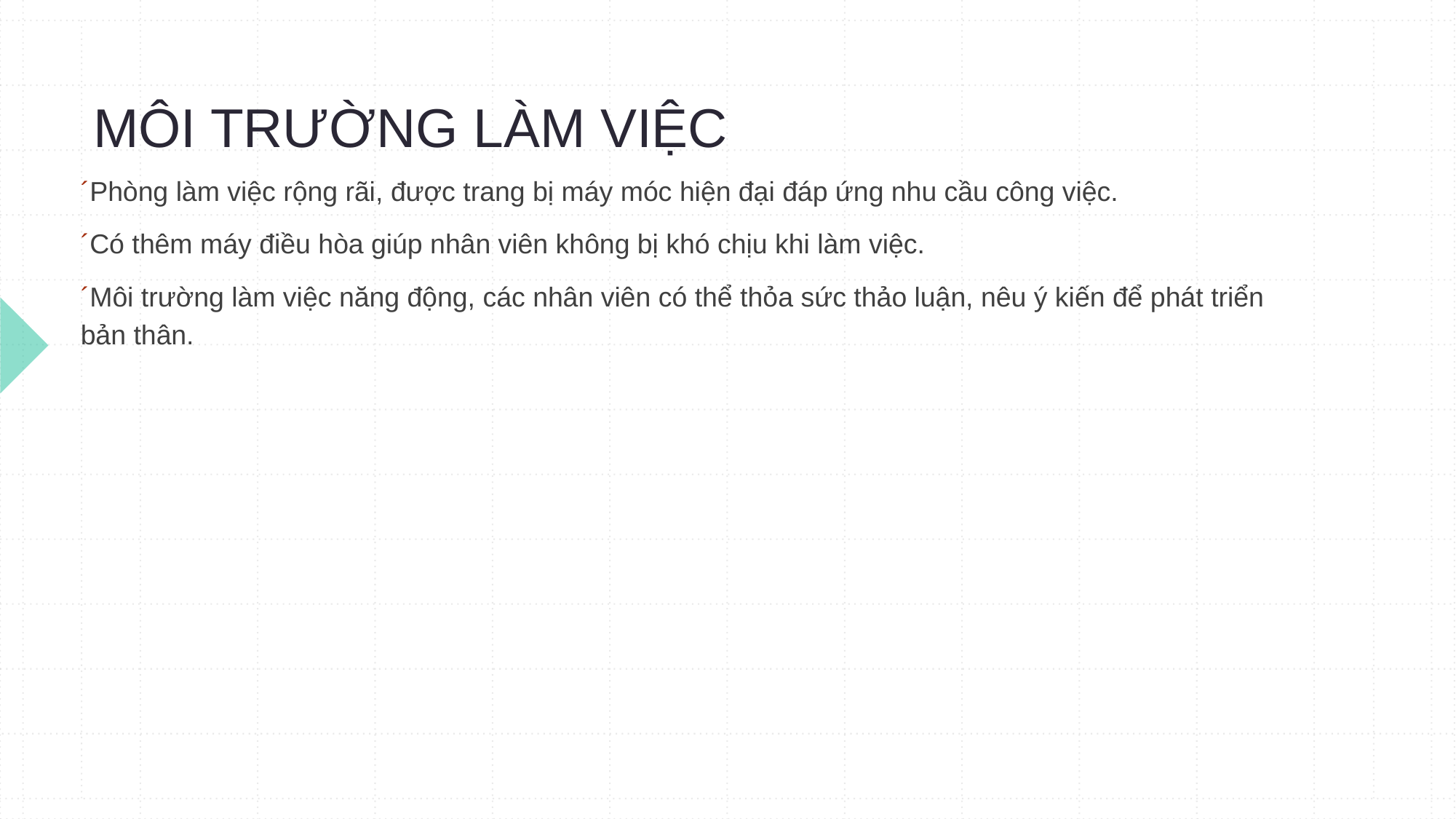

# MÔI TRƯỜNG LÀM VIỆC
´Phòng làm việc rộng rãi, được trang bị máy móc hiện đại đáp ứng nhu cầu công việc.
´Có thêm máy điều hòa giúp nhân viên không bị khó chịu khi làm việc.
´Môi trường làm việc năng động, các nhân viên có thể thỏa sức thảo luận, nêu ý kiến để phát triển bản thân.